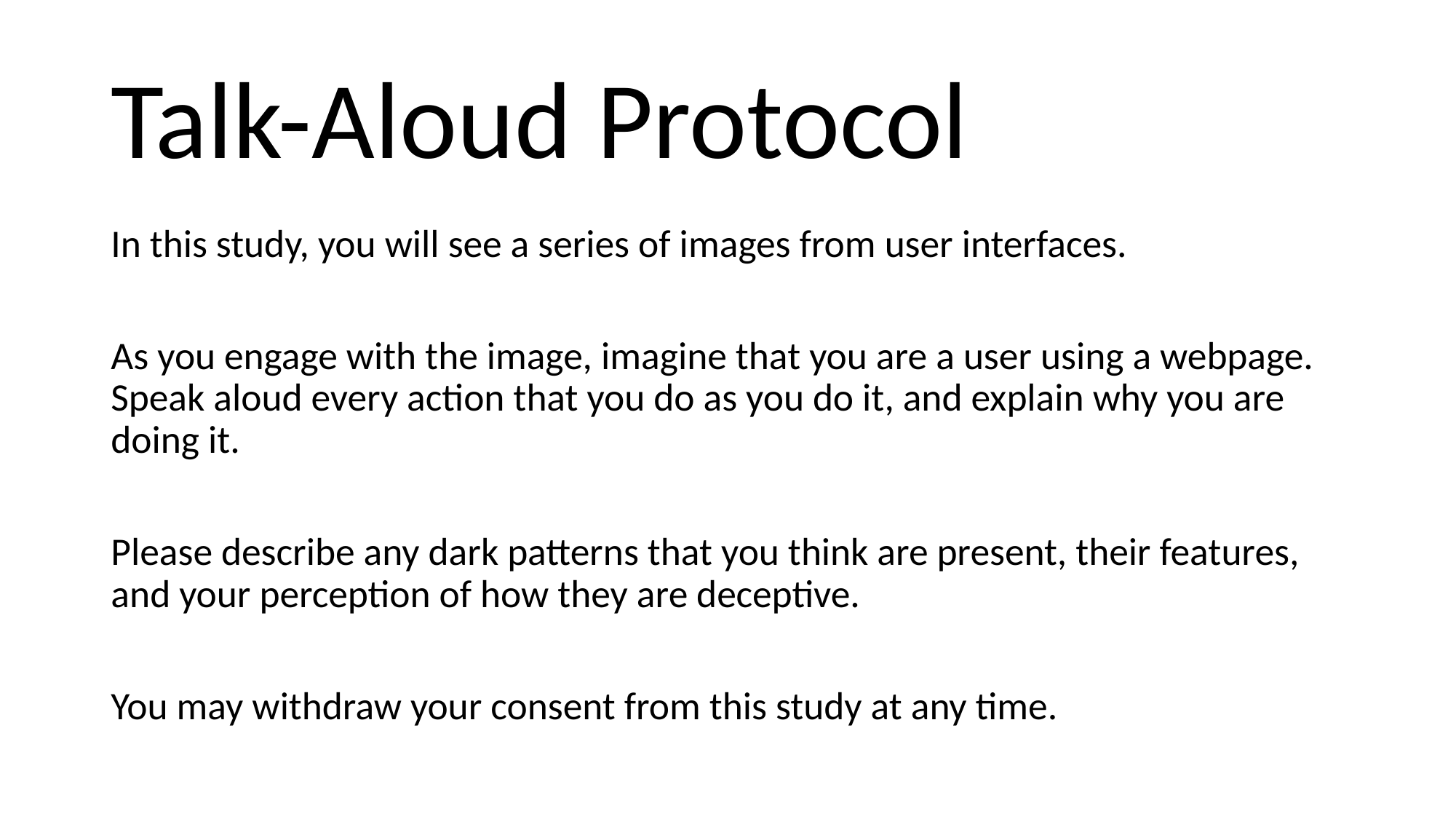

# Talk-Aloud Protocol
In this study, you will see a series of images from user interfaces.

As you engage with the image, imagine that you are a user using a webpage. Speak aloud every action that you do as you do it, and explain why you are doing it.

Please describe any dark patterns that you think are present, their features, and your perception of how they are deceptive.

You may withdraw your consent from this study at any time.